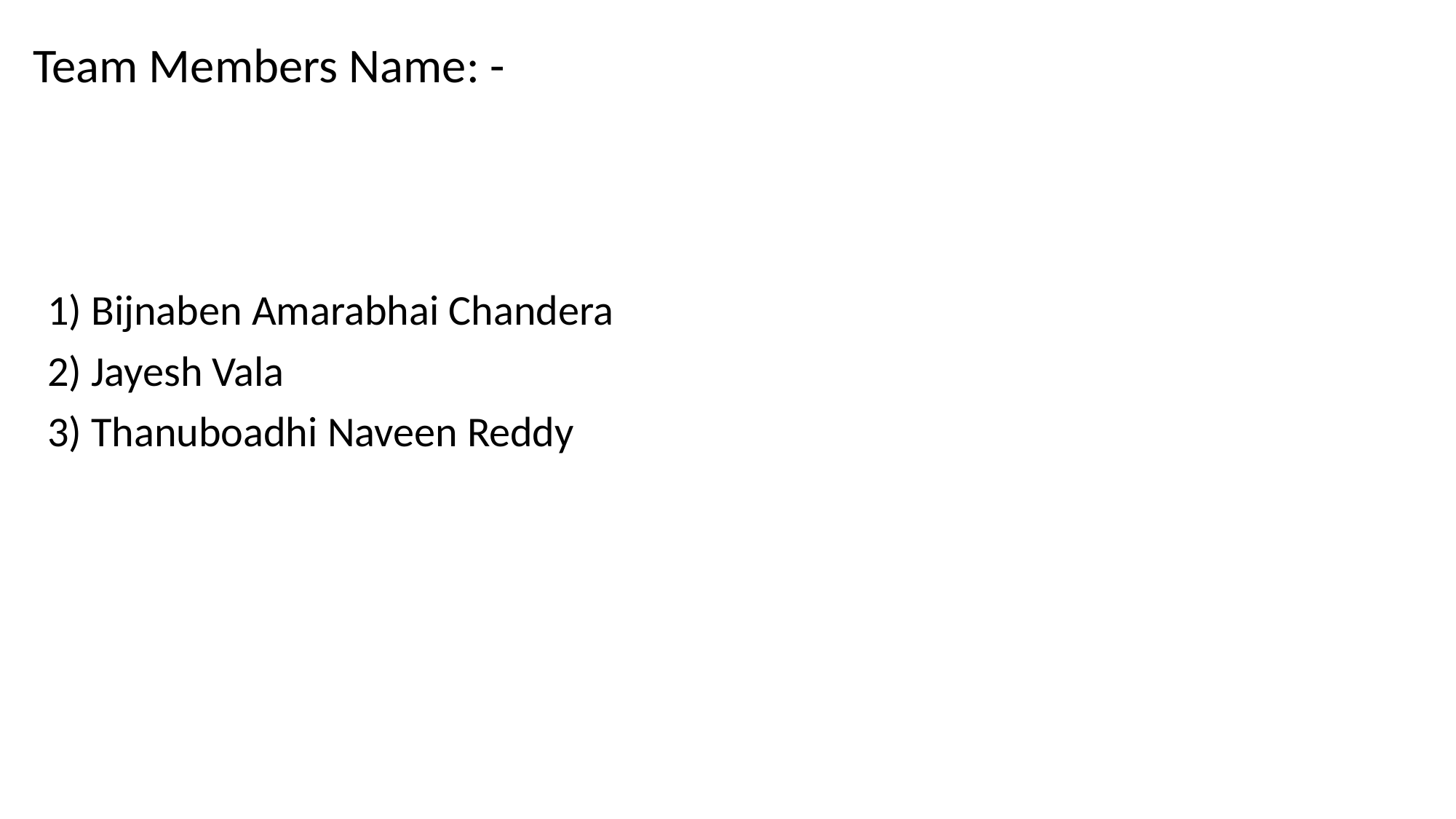

# Team Members Name: -
1) Bijnaben Amarabhai Chandera
2) Jayesh Vala
3) Thanuboadhi Naveen Reddy